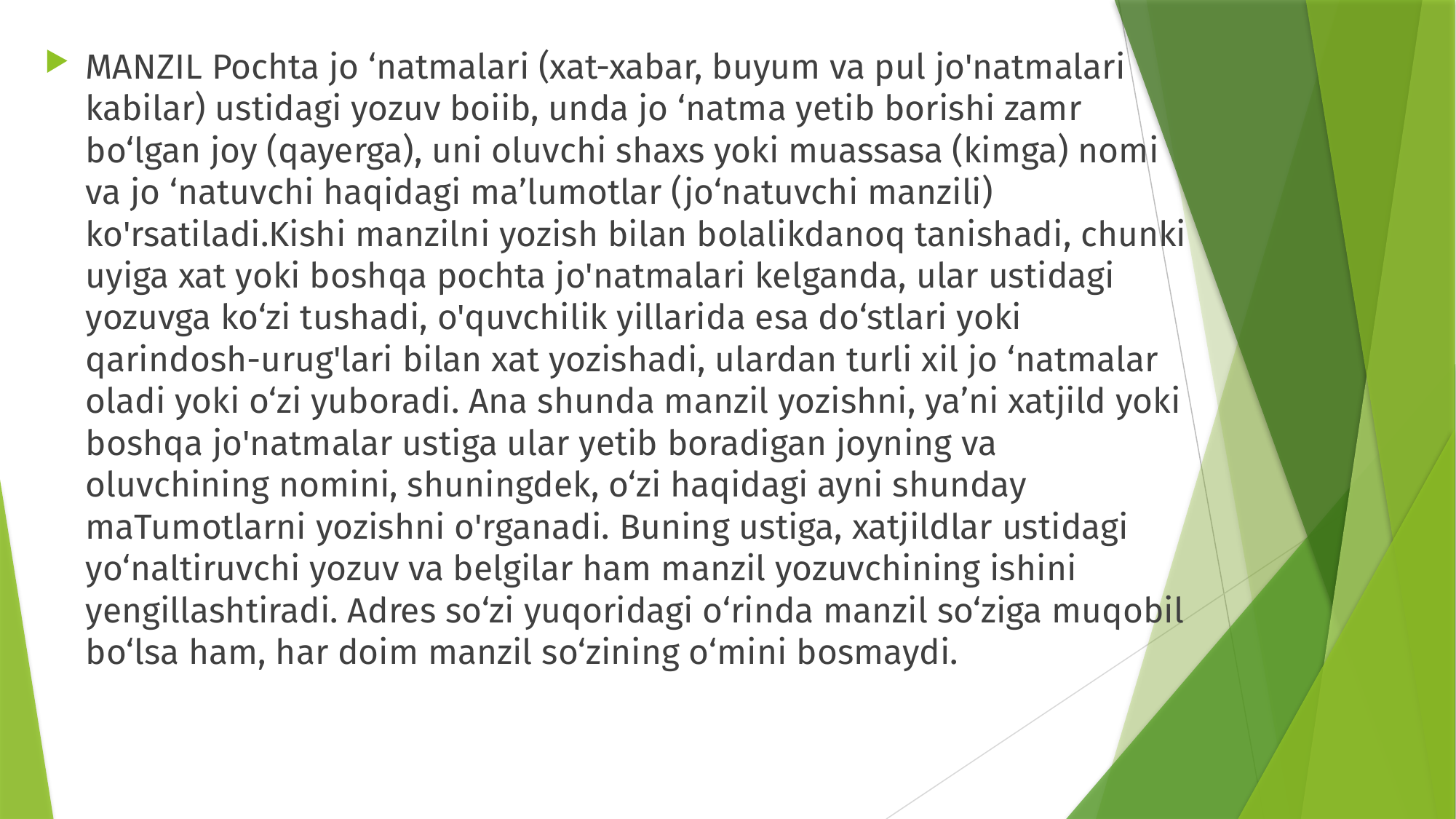

MANZIL Pochta jo ‘natmalari (xat-xabar, buyum va pul jo'natmalari kabilar) ustidagi yozuv boiib, unda jo ‘natma yetib borishi zamr bo‘lgan joy (qayerga), uni oluvchi shaxs yoki muassasa (kimga) nomi va jo ‘natuvchi haqidagi ma’lumotlar (jo‘natuvchi manzili) ko'rsatiladi.Kishi manzilni yozish bilan bolalikdanoq tanishadi, chunki uyiga xat yoki boshqa pochta jo'natmalari kelganda, ular ustidagi yozuvga ko‘zi tushadi, o'quvchilik yillarida esa do‘stlari yoki qarindosh-urug'lari bilan xat yozishadi, ulardan turli xil jo ‘natmalar oladi yoki o‘zi yuboradi. Ana shunda manzil yozishni, ya’ni xatjild yoki boshqa jo'natmalar ustiga ular yetib boradigan joyning va oluvchining nomini, shuningdek, o‘zi haqidagi ayni shunday maTumotlarni yozishni o'rganadi. Buning ustiga, xatjildlar ustidagi yo‘naltiruvchi yozuv va belgilar ham manzil yozuvchining ishini yengillashtiradi. Adres so‘zi yuqoridagi o‘rinda manzil so‘ziga muqobil bo‘lsa ham, har doim manzil so‘zining o‘mini bosmaydi.